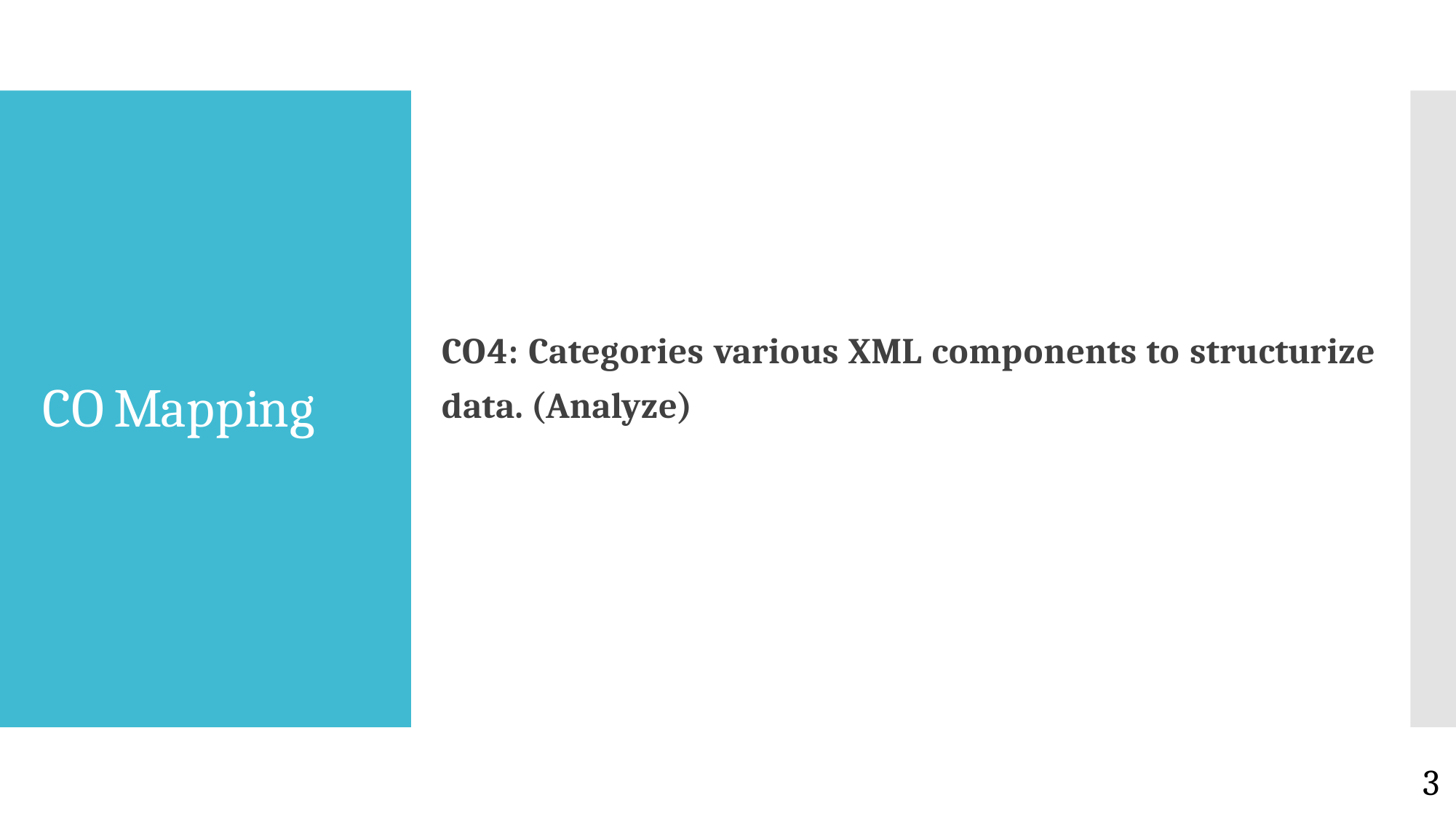

CO4: Categories various XML components to structurize data. (Analyze)

# CO Mapping
3